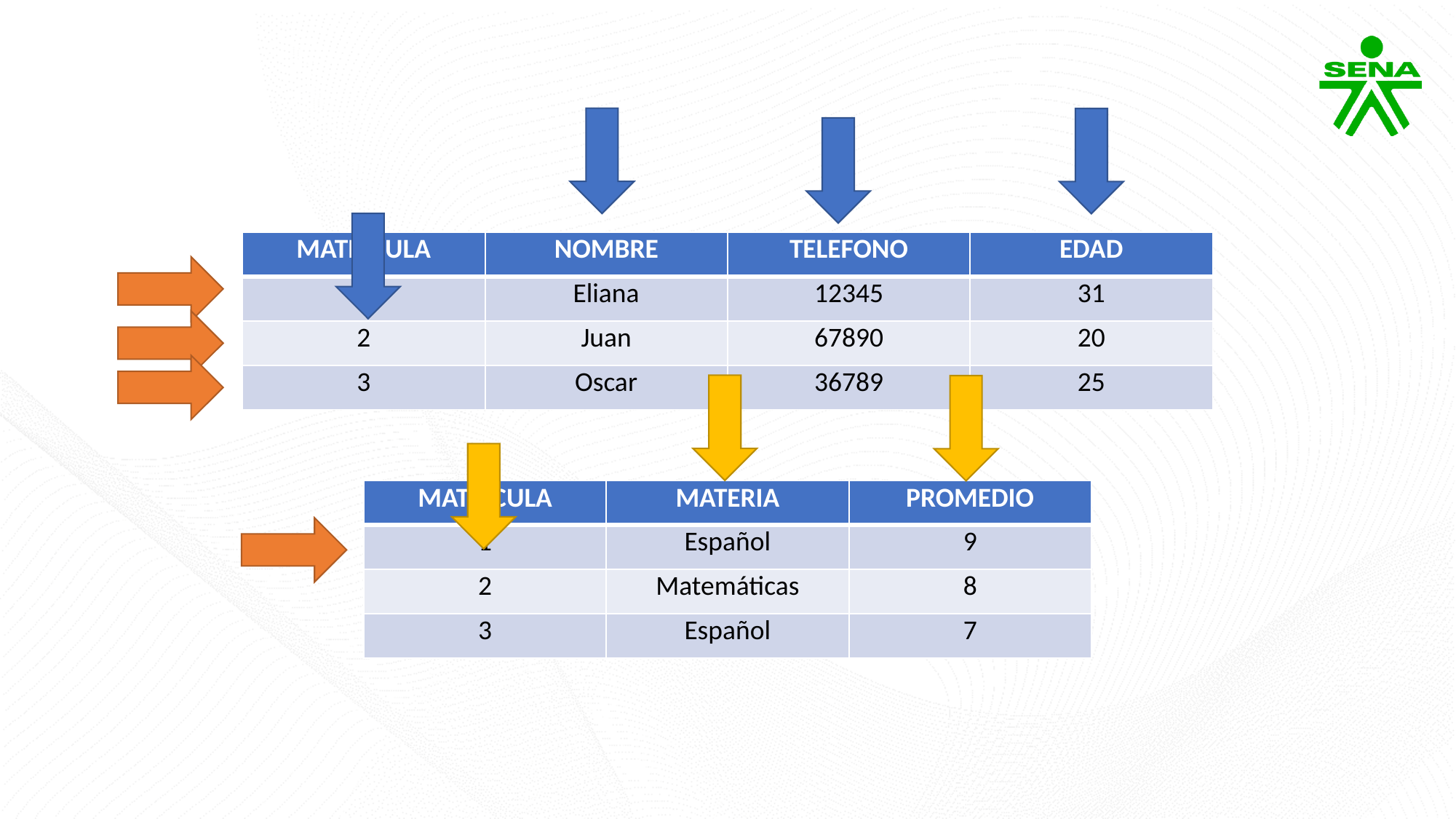

| MATRICULA | NOMBRE | TELEFONO | EDAD |
| --- | --- | --- | --- |
| 1 | Eliana | 12345 | 31 |
| 2 | Juan | 67890 | 20 |
| 3 | Oscar | 36789 | 25 |

| MATRICULA | MATERIA | PROMEDIO |
| --- | --- | --- |
| 1 | Español | 9 |
| 2 | Matemáticas | 8 |
| 3 | Español | 7 |